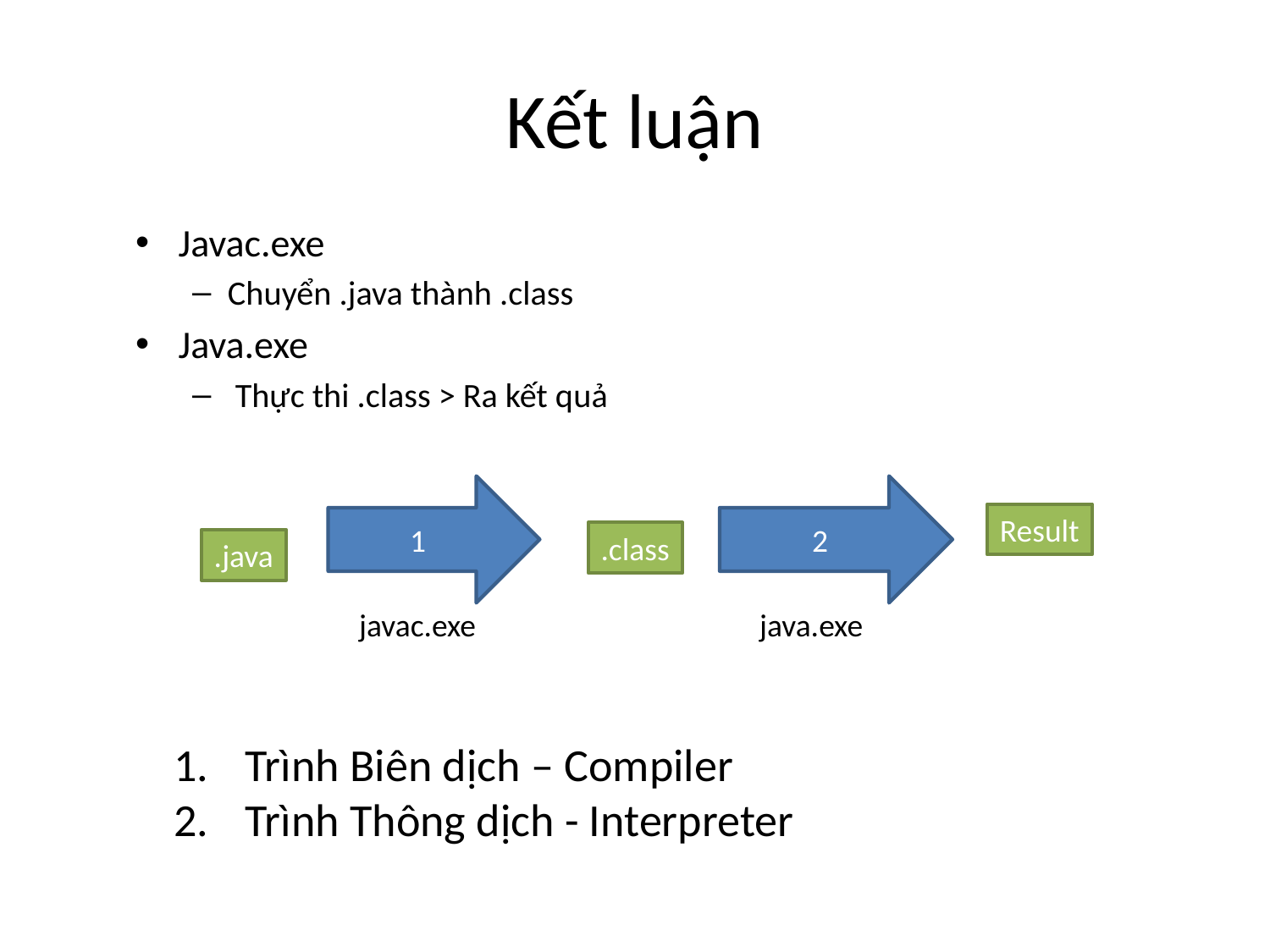

# Kết luận
Javac.exe
Chuyển .java thành .class
Java.exe
 Thực thi .class > Ra kết quả
1
2
Result
.class
.java
javac.exe
java.exe
Trình Biên dịch – Compiler
Trình Thông dịch - Interpreter